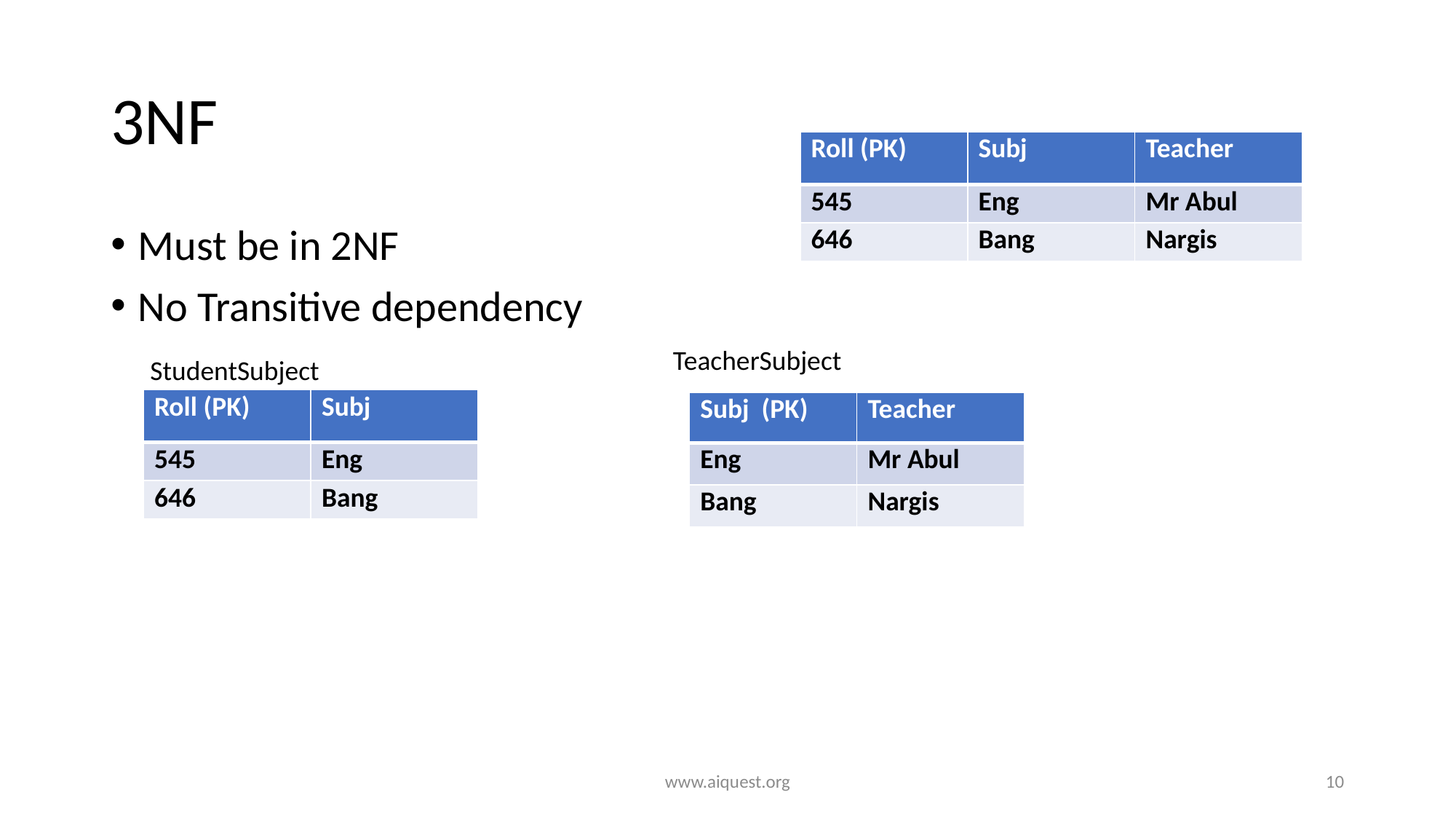

# 3NF
| Roll (PK) | Subj | Teacher |
| --- | --- | --- |
| 545 | Eng | Mr Abul |
| 646 | Bang | Nargis |
Must be in 2NF
No Transitive dependency

TeacherSubject
StudentSubject
| Roll (PK) | Subj |
| --- | --- |
| 545 | Eng |
| 646 | Bang |
| Subj (PK) | Teacher |
| --- | --- |
| Eng | Mr Abul |
| Bang | Nargis |
www.aiquest.org
10